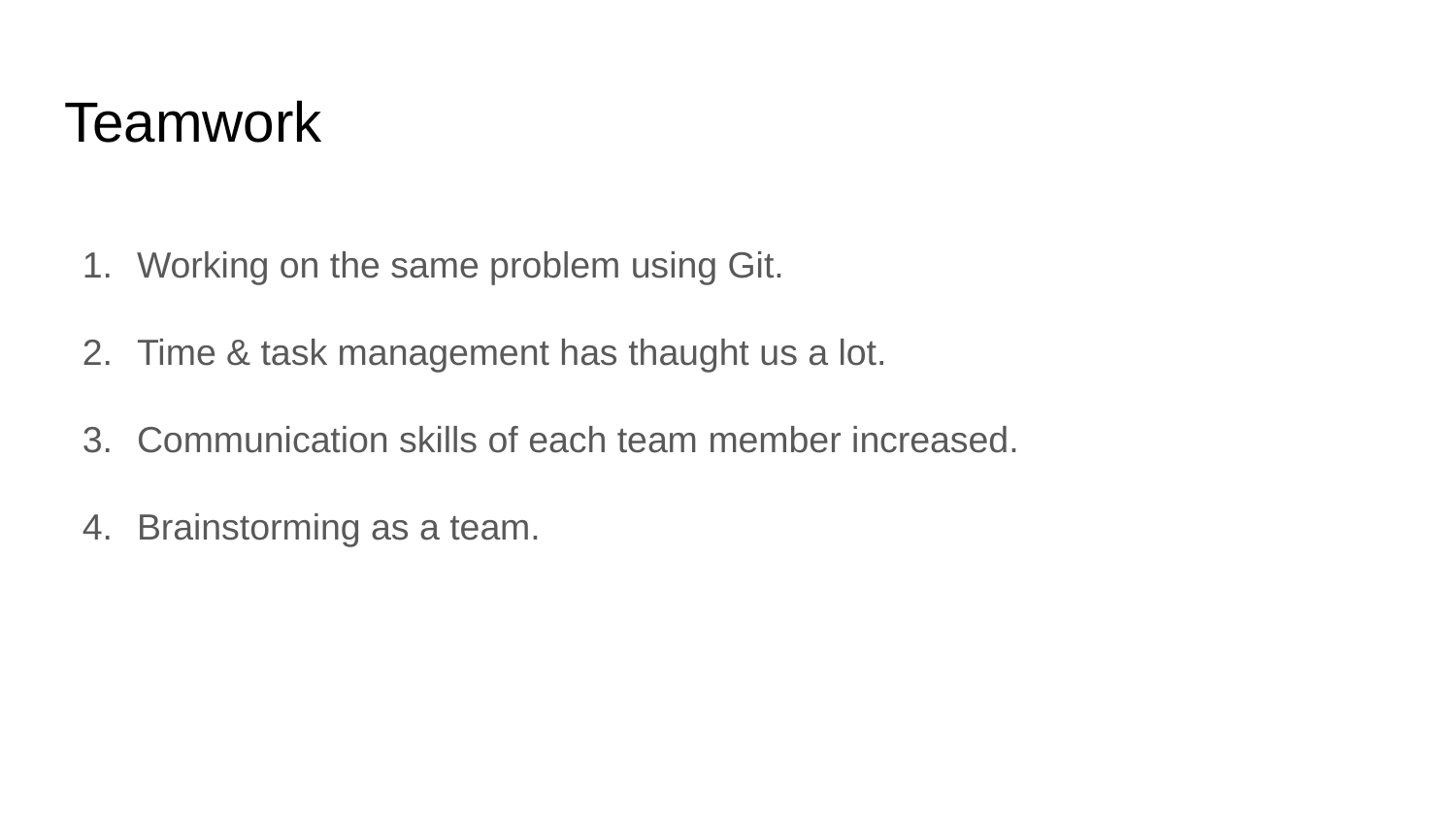

# Teamwork
Working on the same problem using Git.
Time & task management has thaught us a lot.
Communication skills of each team member increased.
Brainstorming as a team.